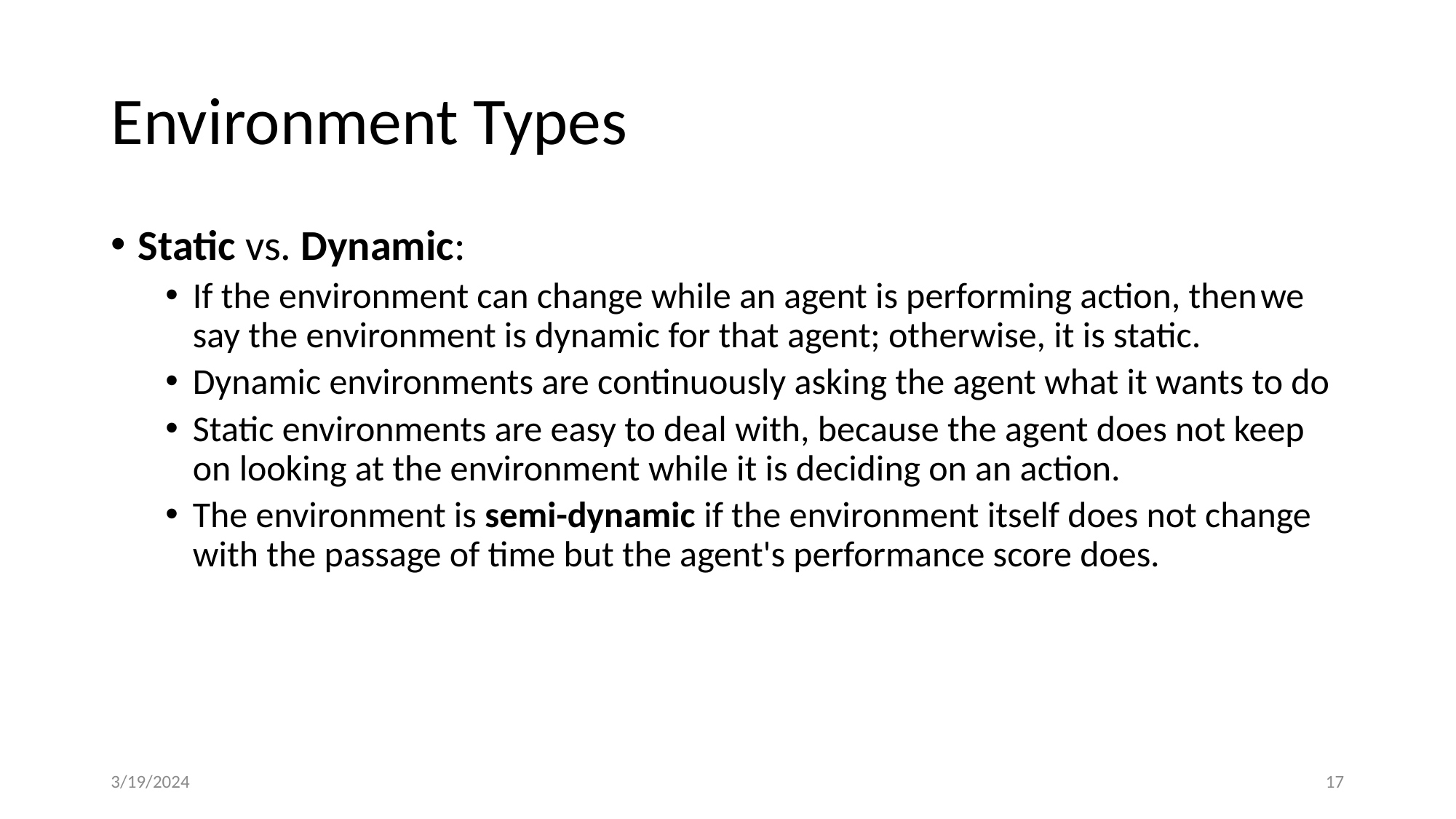

# Environment Types
Static vs. Dynamic:
If the environment can change while an agent is performing action, then we say the environment is dynamic for that agent; otherwise, it is static.
Dynamic environments are continuously asking the agent what it wants to do
Static environments are easy to deal with, because the agent does not keep on looking at the environment while it is deciding on an action.
The environment is semi-dynamic if the environment itself does not change with the passage of time but the agent's performance score does.

3/19/2024
17